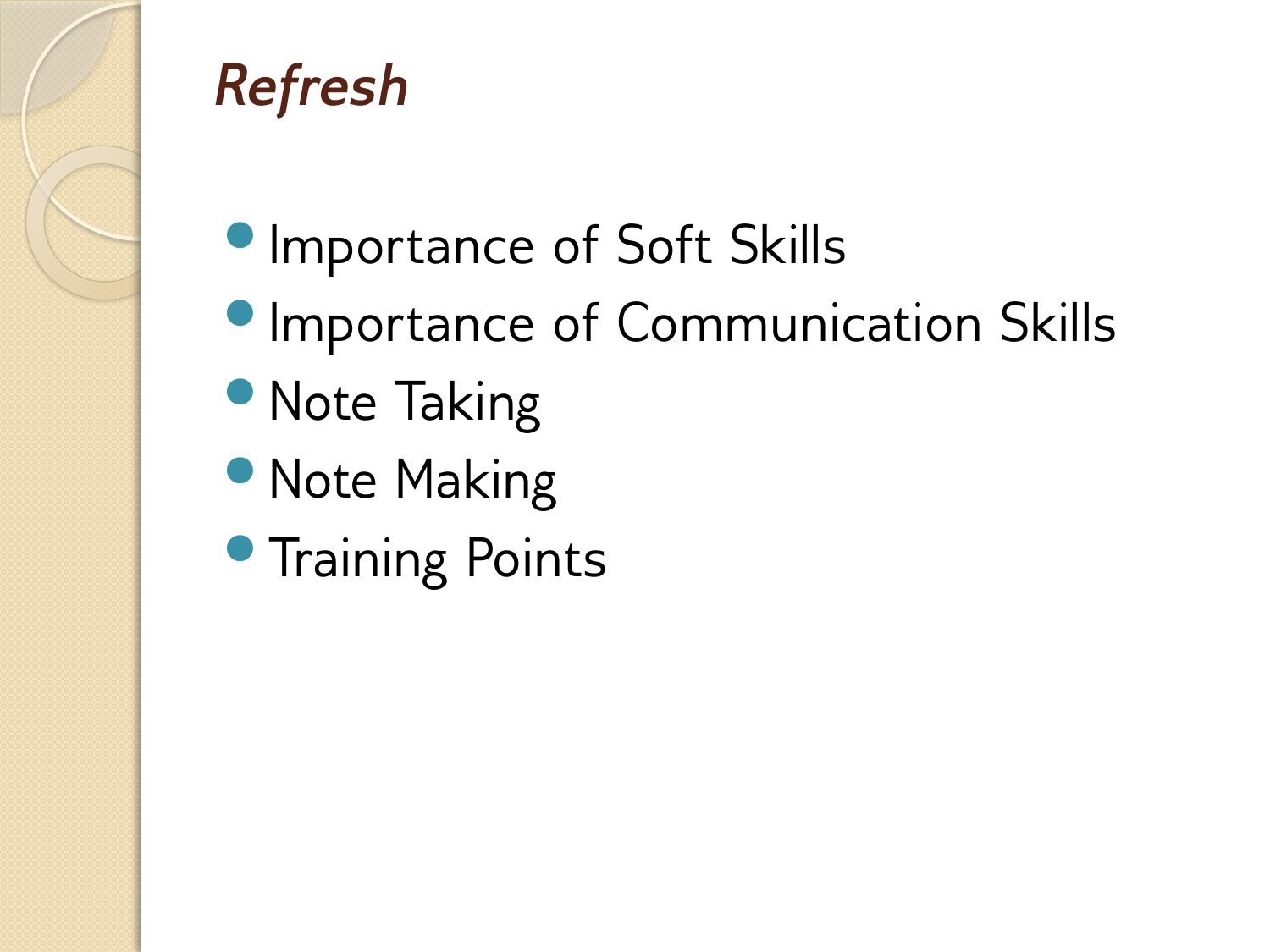

# Refresh
Importance of Soft Skills
Importance of Communication Skills
Note Taking
Note Making
Training Points